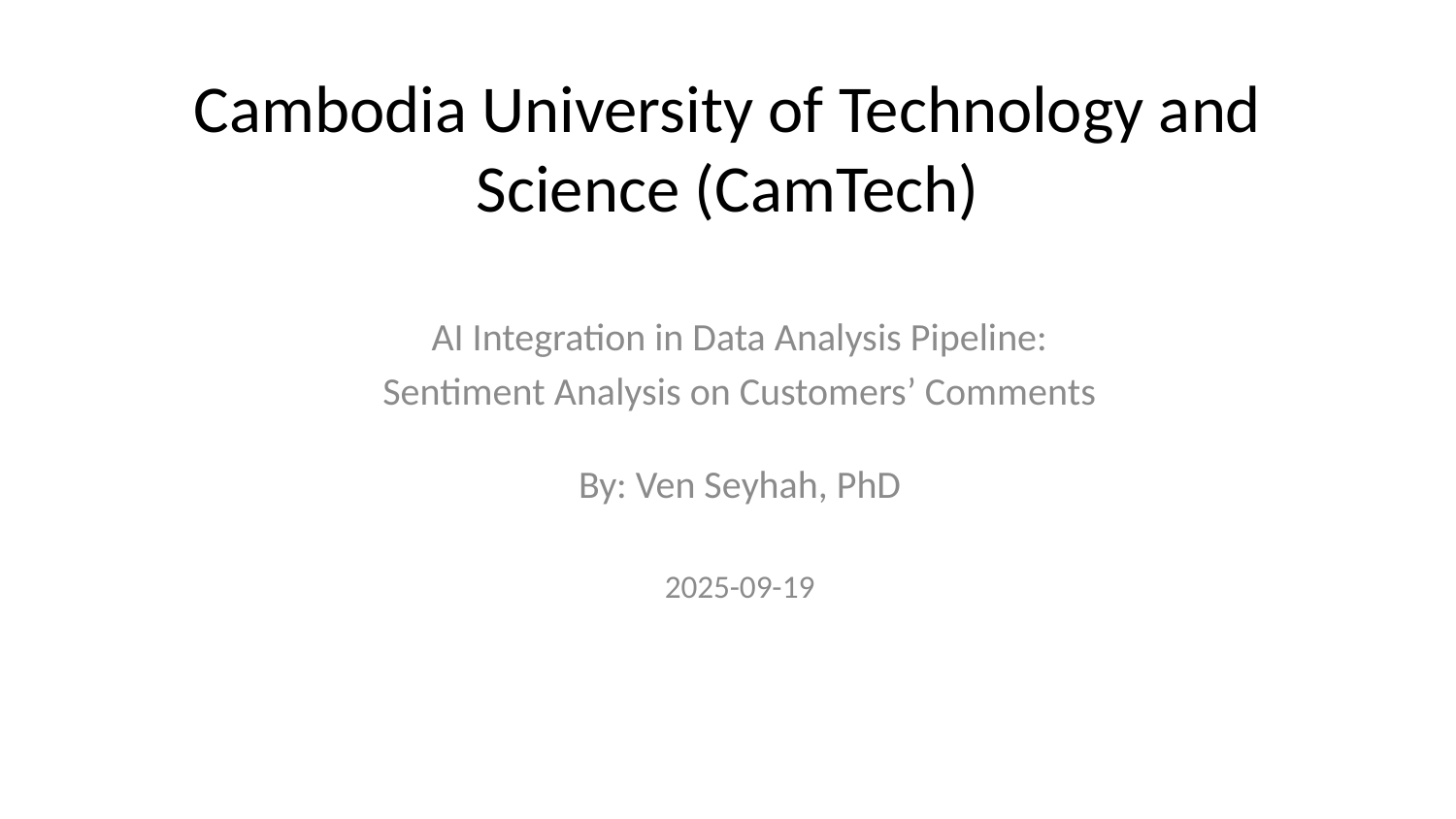

# Cambodia University of Technology and Science (CamTech)
AI Integration in Data Analysis Pipeline:
Sentiment Analysis on Customers’ Comments
By: Ven Seyhah, PhD
2025-09-19